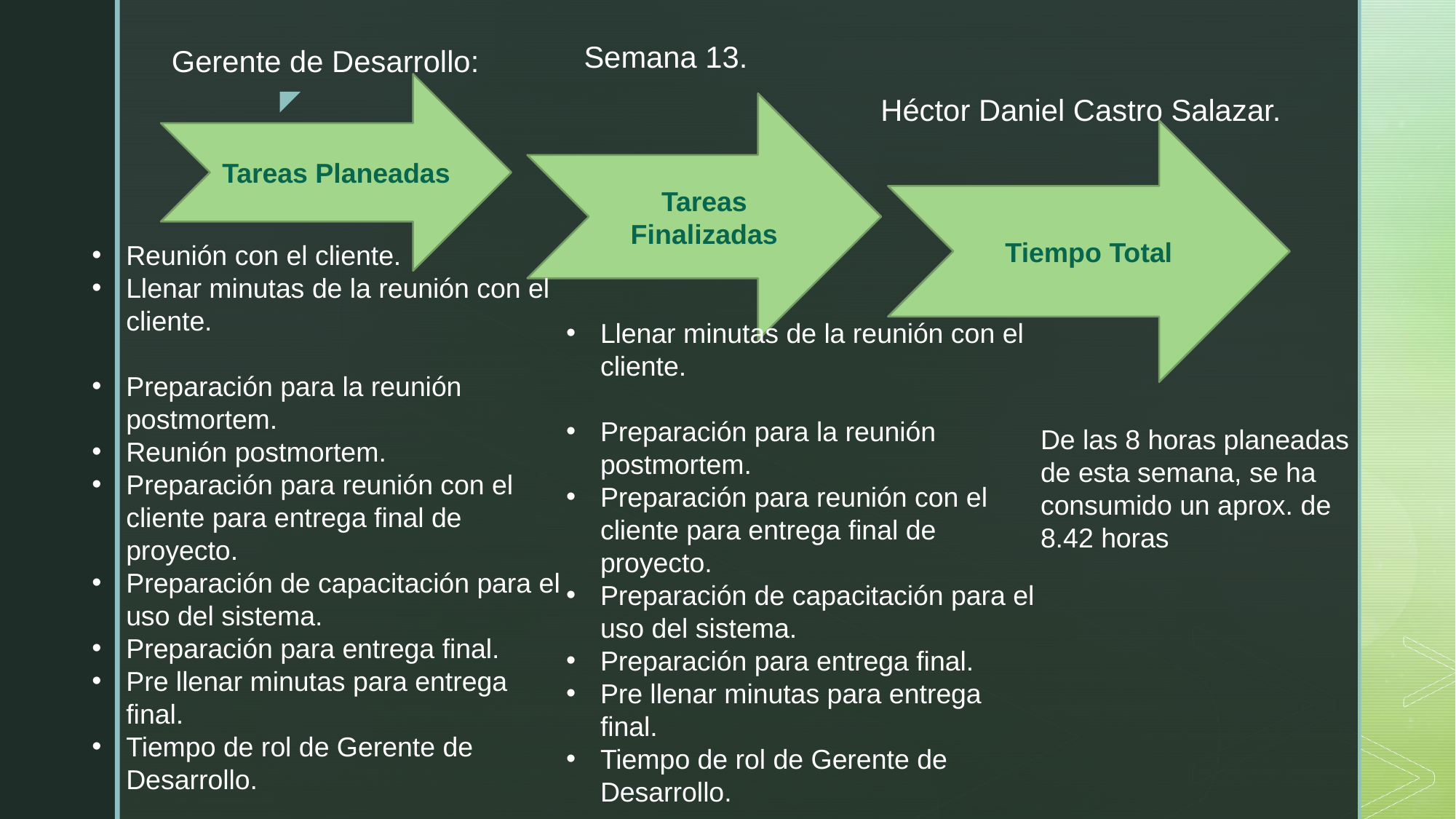

Semana 13.
Gerente de Desarrollo:
Tareas Planeadas
Héctor Daniel Castro Salazar.
Tareas Finalizadas
Tiempo Total
Reunión con el cliente.
Llenar minutas de la reunión con el cliente.

Preparación para la reunión postmortem.
Reunión postmortem.
Preparación para reunión con el cliente para entrega final de proyecto.
Preparación de capacitación para el uso del sistema.
Preparación para entrega final.
Pre llenar minutas para entrega final.
Tiempo de rol de Gerente de Desarrollo.
Llenar minutas de la reunión con el cliente.

Preparación para la reunión postmortem.
Preparación para reunión con el cliente para entrega final de proyecto.
Preparación de capacitación para el uso del sistema.
Preparación para entrega final.
Pre llenar minutas para entrega final.
Tiempo de rol de Gerente de Desarrollo.
De las 8 horas planeadas de esta semana, se ha consumido un aprox. de 8.42 horas